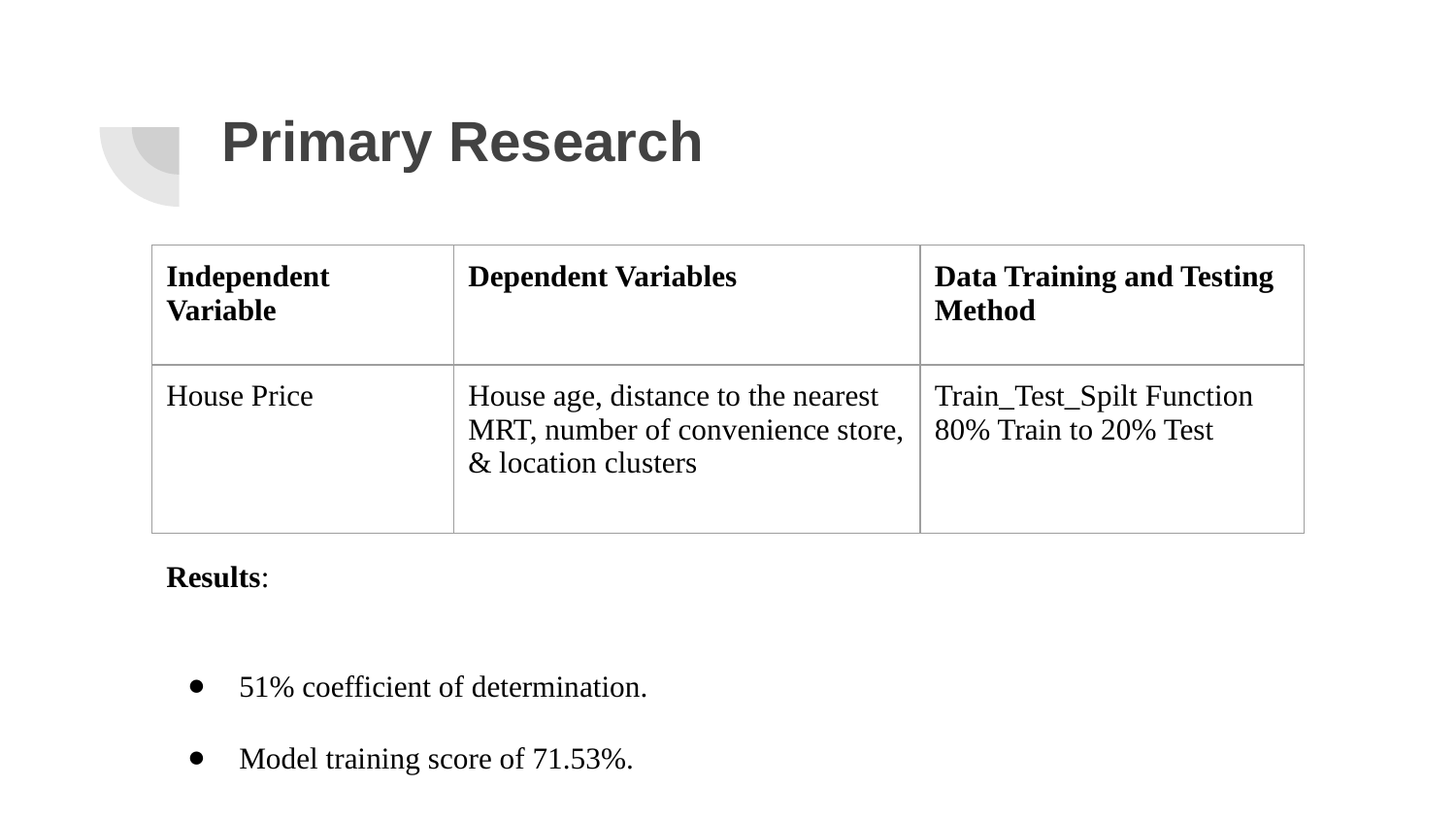

# Primary Research
| Independent Variable | Dependent Variables | Data Training and Testing Method |
| --- | --- | --- |
| House Price | House age, distance to the nearest MRT, number of convenience store, & location clusters | Train\_Test\_Spilt Function 80% Train to 20% Test |
Results:

51% coefficient of determination.
Model training score of 71.53%.